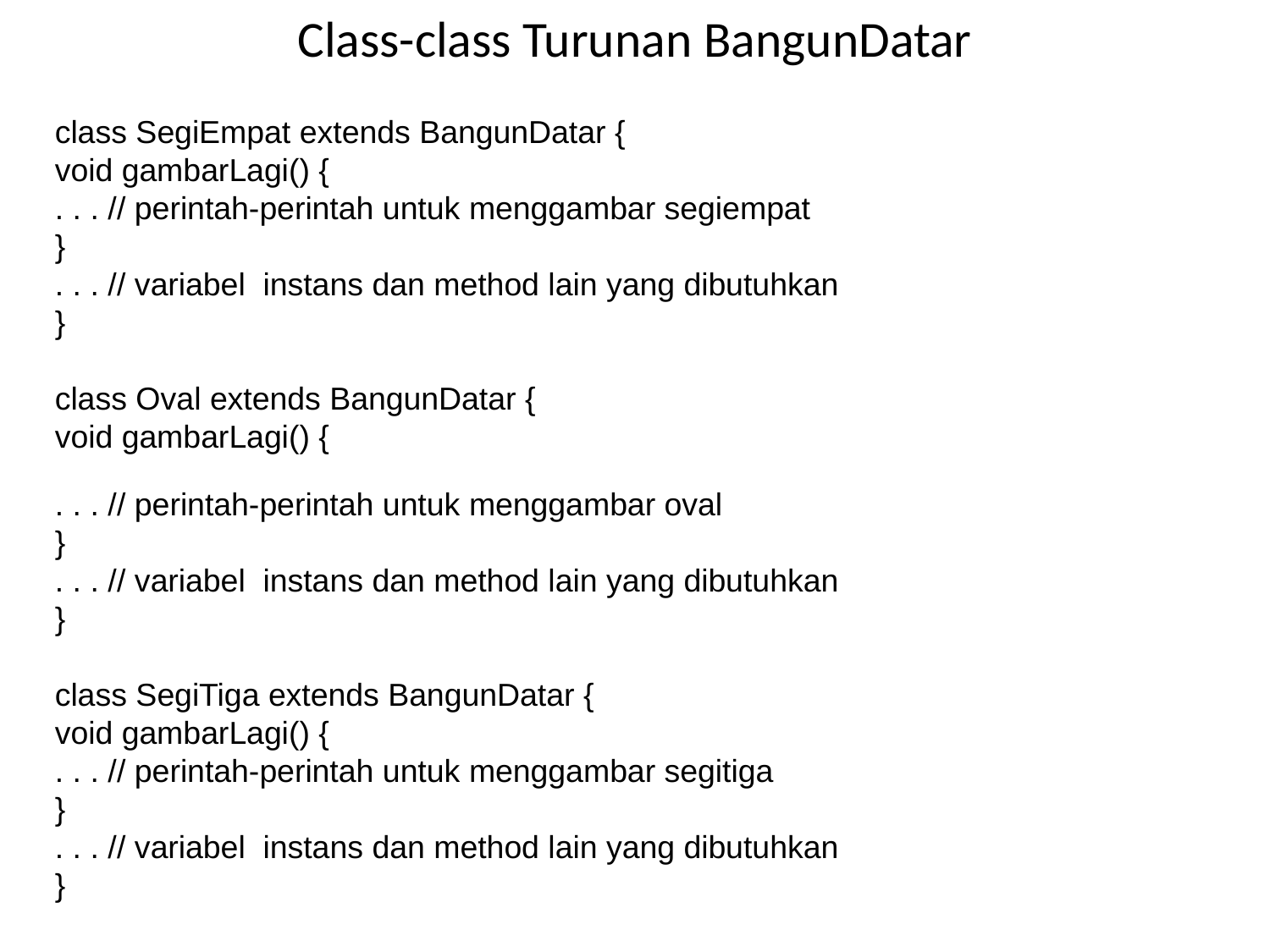

# Class-class Turunan BangunDatar
class SegiEmpat extends BangunDatar {
void gambarLagi() {
. . . // perintah-perintah untuk menggambar segiempat
}
. . . // variabel  instans dan method lain yang dibutuhkan
}

class Oval extends BangunDatar {
void gambarLagi() {

. . . // perintah-perintah untuk menggambar oval
}
. . . // variabel  instans dan method lain yang dibutuhkan
}

class SegiTiga extends BangunDatar {
void gambarLagi() {
. . . // perintah-perintah untuk menggambar segitiga
}
. . . // variabel  instans dan method lain yang dibutuhkan
}